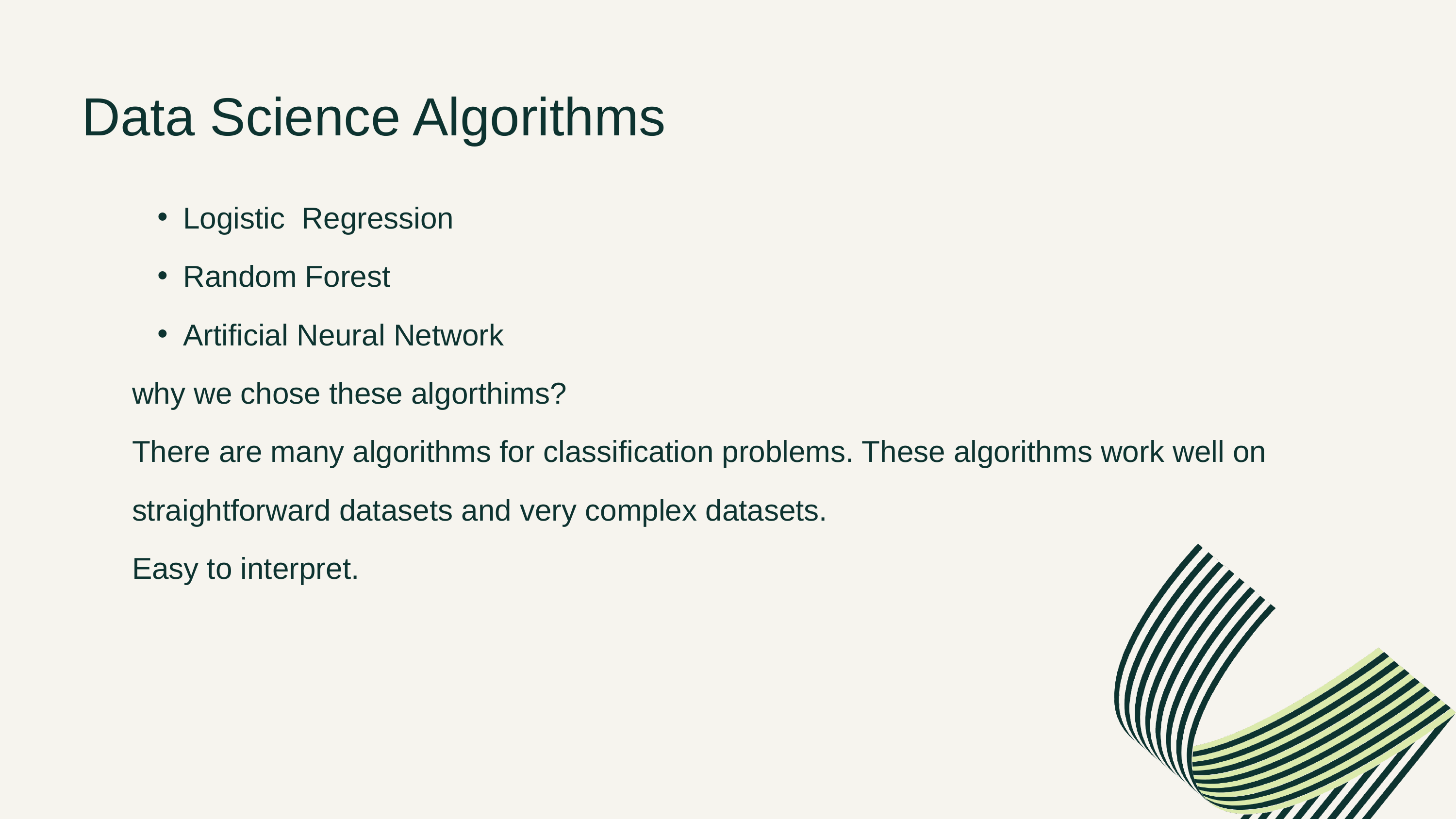

Data Science Algorithms
Logistic  Regression
Random Forest
Artificial Neural Network
why we chose these algorthims?
There are many algorithms for classification problems. These algorithms work well on straightforward datasets and very complex datasets.
Easy to interpret.